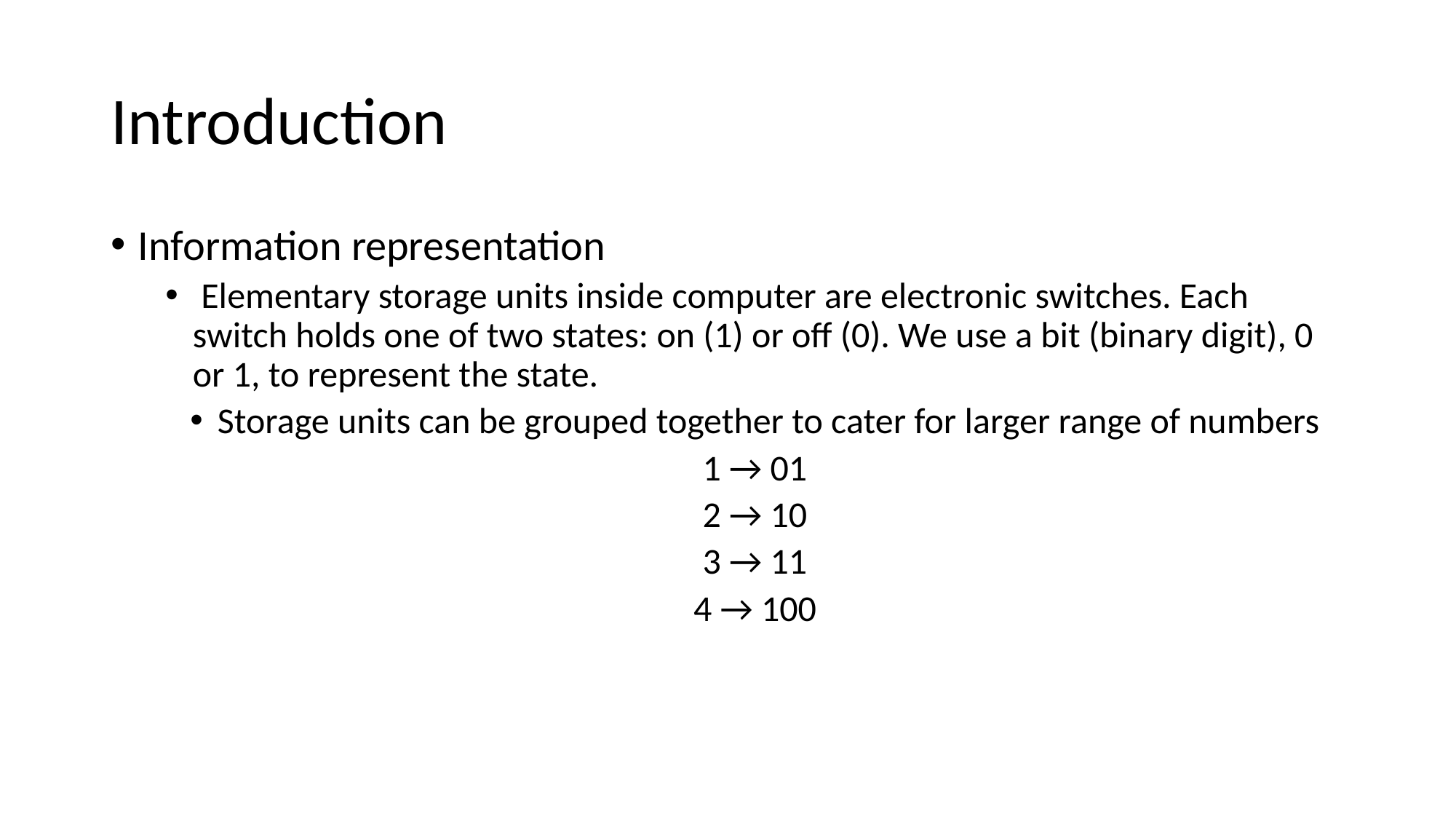

# Introduction
Information representation
 Elementary storage units inside computer are electronic switches. Each switch holds one of two states: on (1) or off (0). We use a bit (binary digit), 0 or 1, to represent the state.
Storage units can be grouped together to cater for larger range of numbers
1 → 01
2 → 10
3 → 11
4 → 100